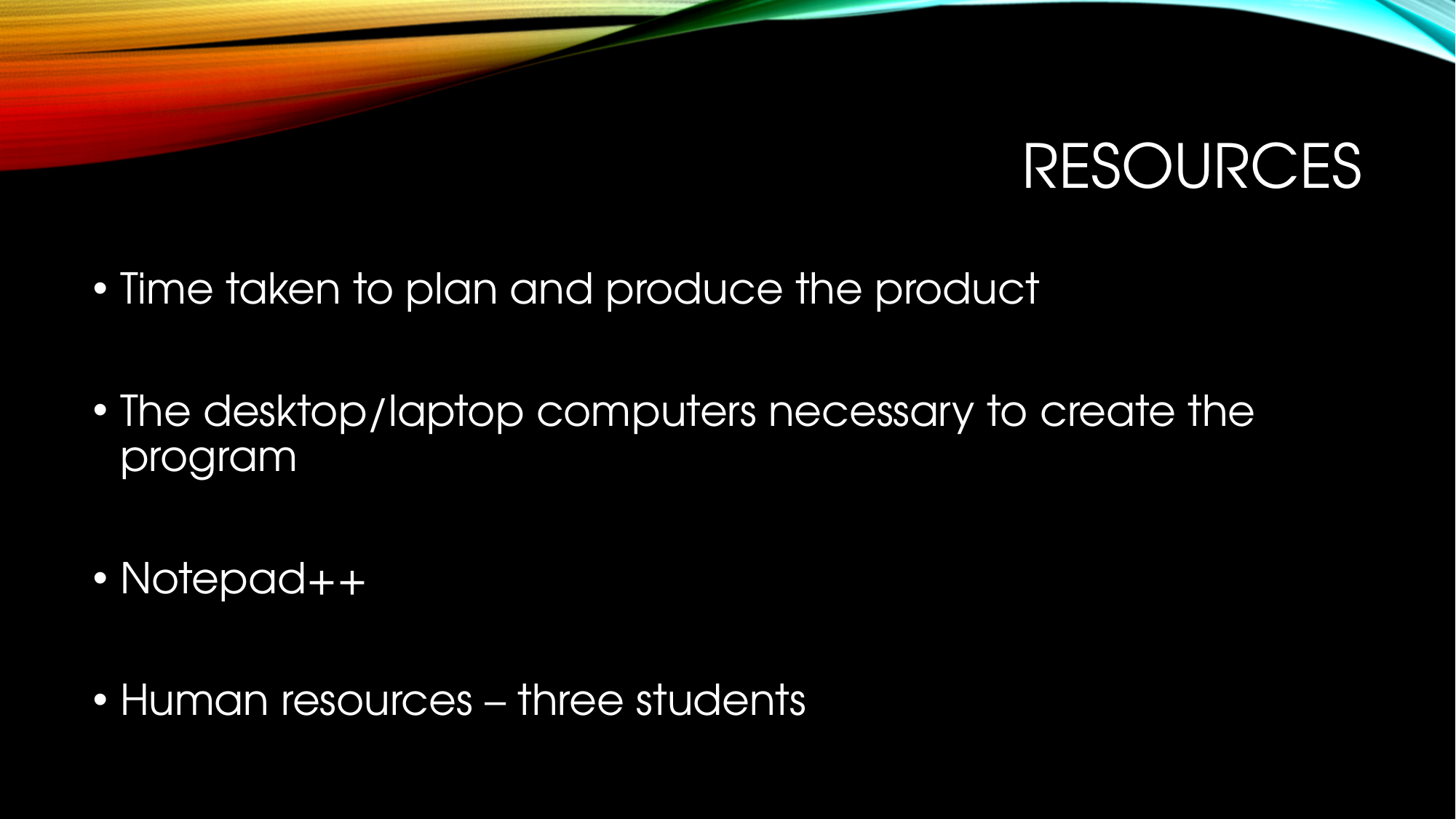

# Resources
Time taken to plan and produce the product

The desktop/laptop computers necessary to create the program

Notepad++

Human resources – three students